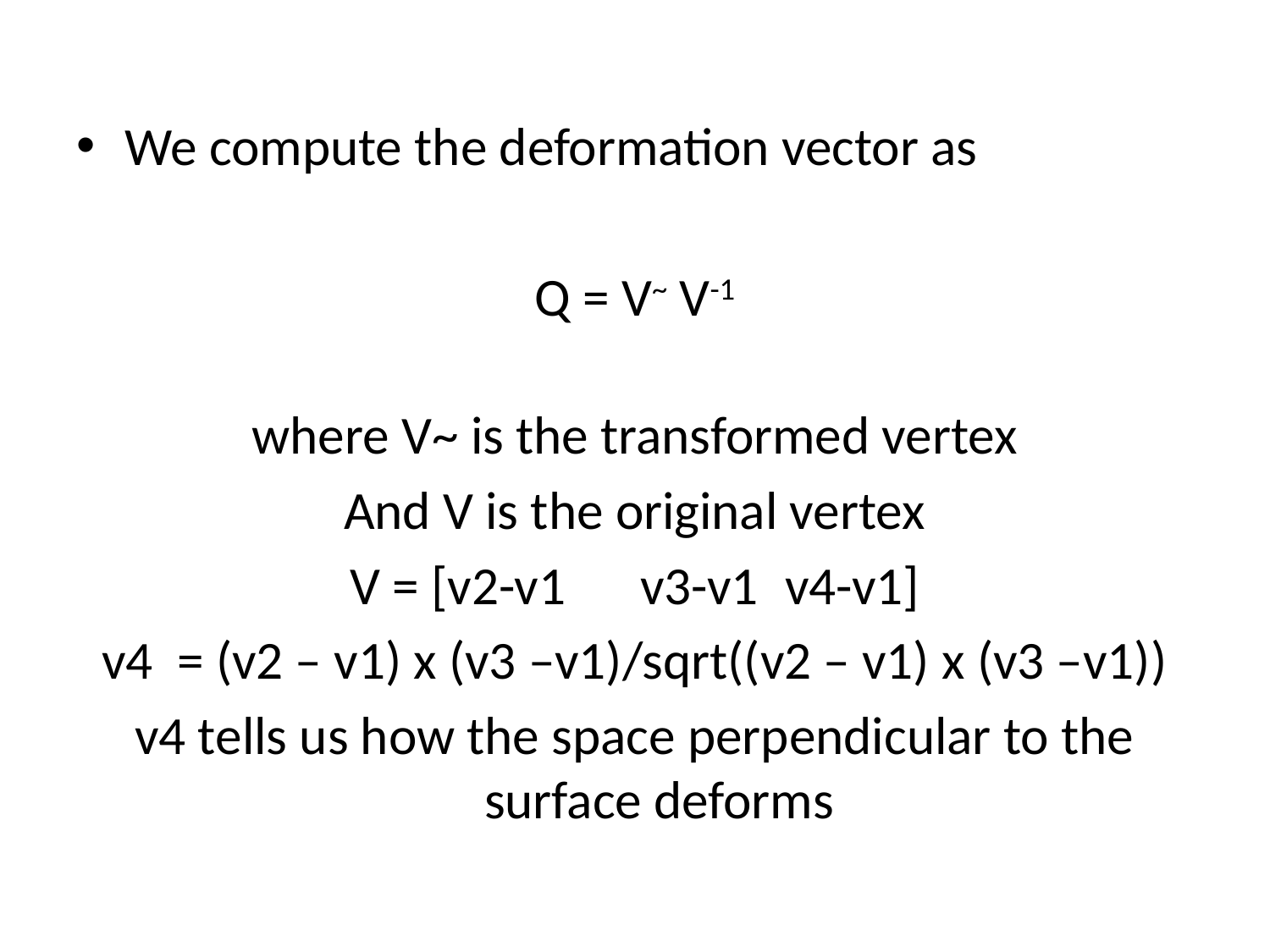

We compute the deformation vector as

Q = V~ V-1

where V~ is the transformed vertex
And V is the original vertex
V = [v2-v1	v3-v1	  v4-v1]
v4  = (v2 – v1) x (v3 –v1)/sqrt((v2 – v1) x (v3 –v1))
v4 tells us how the space perpendicular to the surface deforms